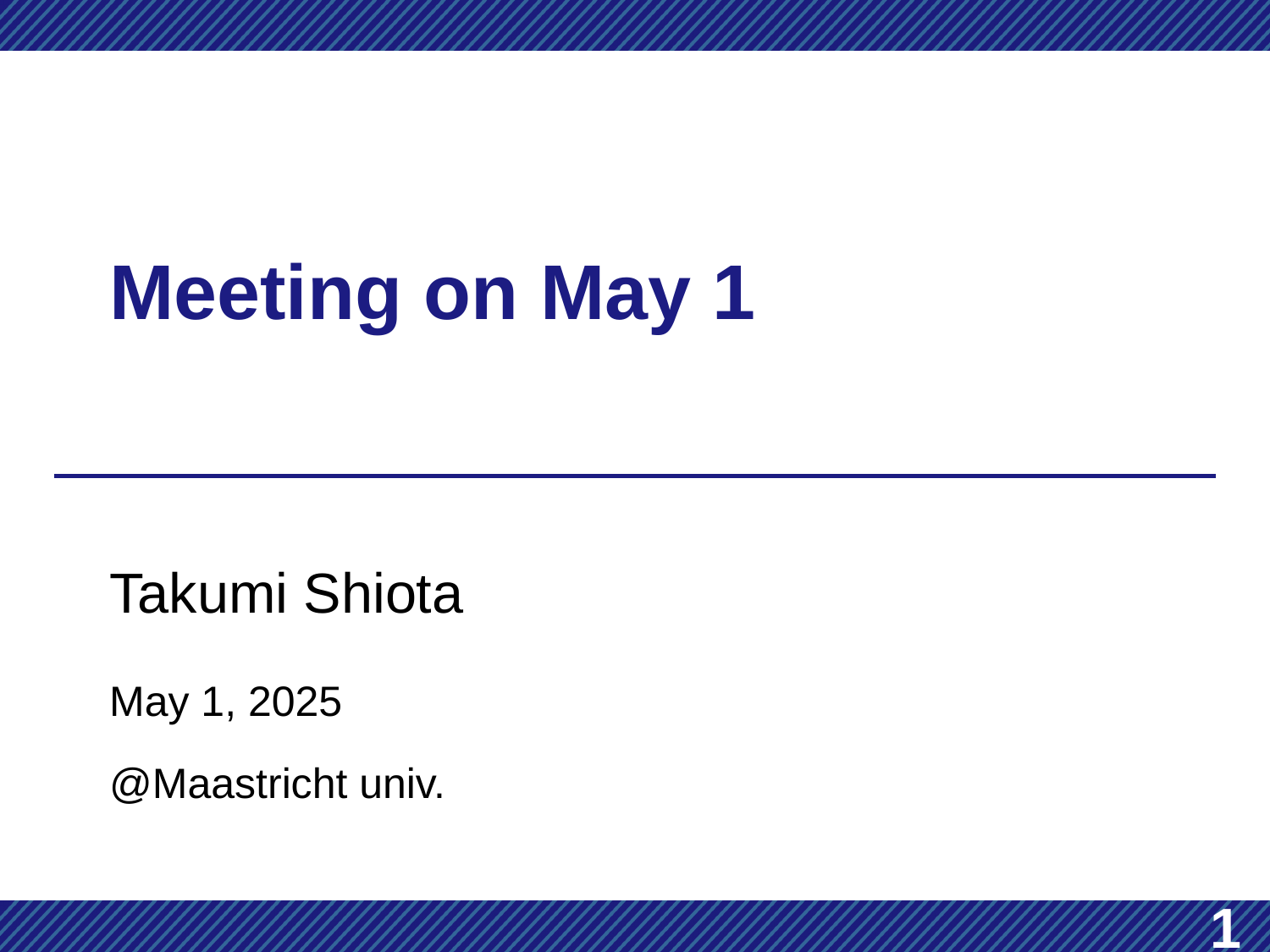

# Meeting on May 1
Takumi Shiota
May 1, 2025
@Maastricht univ.
1